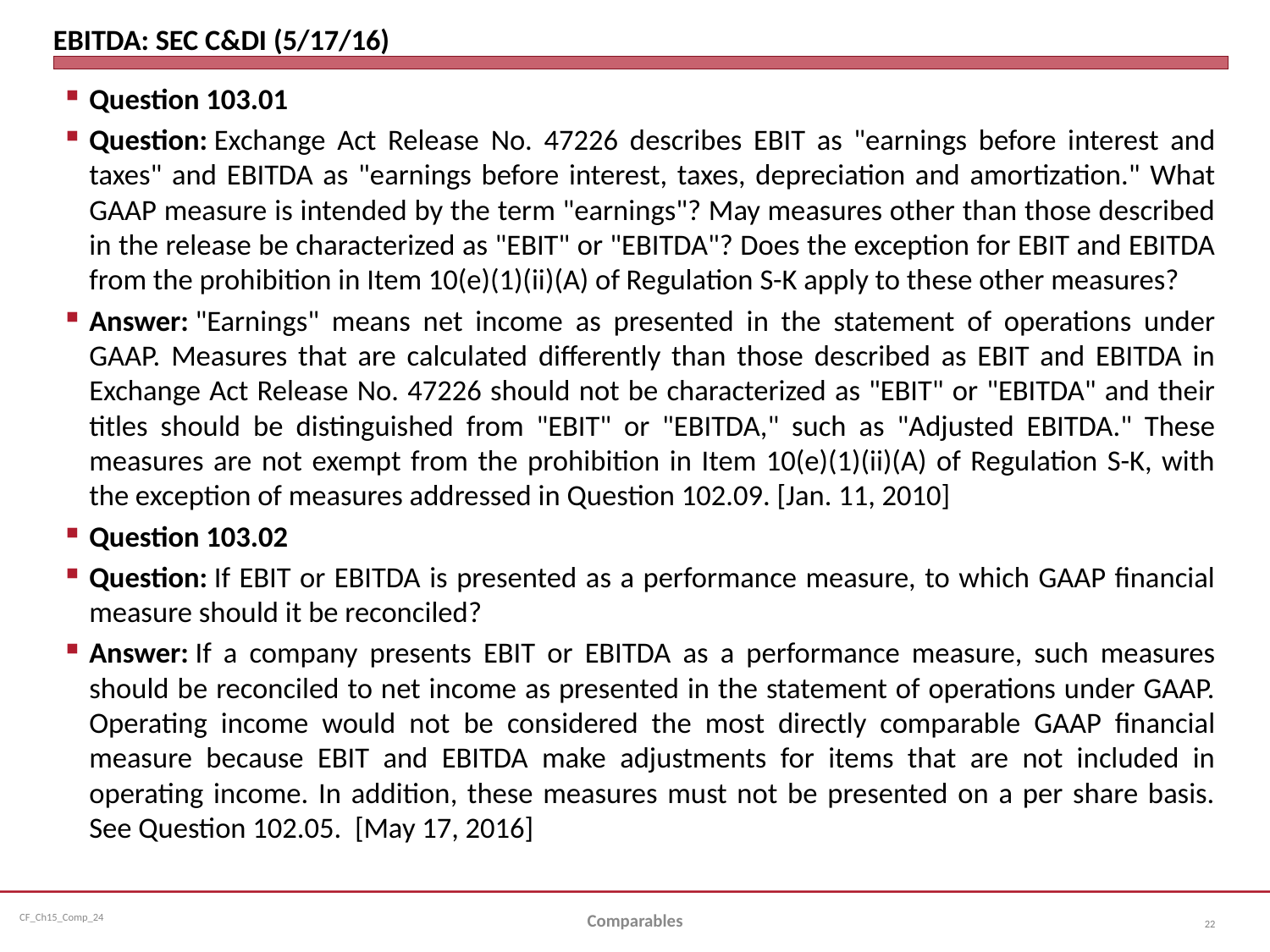

# EBITDA: SEC C&DI (5/17/16)
Question 103.01
Question: Exchange Act Release No. 47226 describes EBIT as "earnings before interest and taxes" and EBITDA as "earnings before interest, taxes, depreciation and amortization." What GAAP measure is intended by the term "earnings"? May measures other than those described in the release be characterized as "EBIT" or "EBITDA"? Does the exception for EBIT and EBITDA from the prohibition in Item 10(e)(1)(ii)(A) of Regulation S-K apply to these other measures?
Answer: "Earnings" means net income as presented in the statement of operations under GAAP. Measures that are calculated differently than those described as EBIT and EBITDA in Exchange Act Release No. 47226 should not be characterized as "EBIT" or "EBITDA" and their titles should be distinguished from "EBIT" or "EBITDA," such as "Adjusted EBITDA." These measures are not exempt from the prohibition in Item 10(e)(1)(ii)(A) of Regulation S-K, with the exception of measures addressed in Question 102.09. [Jan. 11, 2010]
Question 103.02
Question: If EBIT or EBITDA is presented as a performance measure, to which GAAP financial measure should it be reconciled?
Answer: If a company presents EBIT or EBITDA as a performance measure, such measures should be reconciled to net income as presented in the statement of operations under GAAP. Operating income would not be considered the most directly comparable GAAP financial measure because EBIT and EBITDA make adjustments for items that are not included in operating income. In addition, these measures must not be presented on a per share basis. See Question 102.05.  [May 17, 2016]

Comparables
22